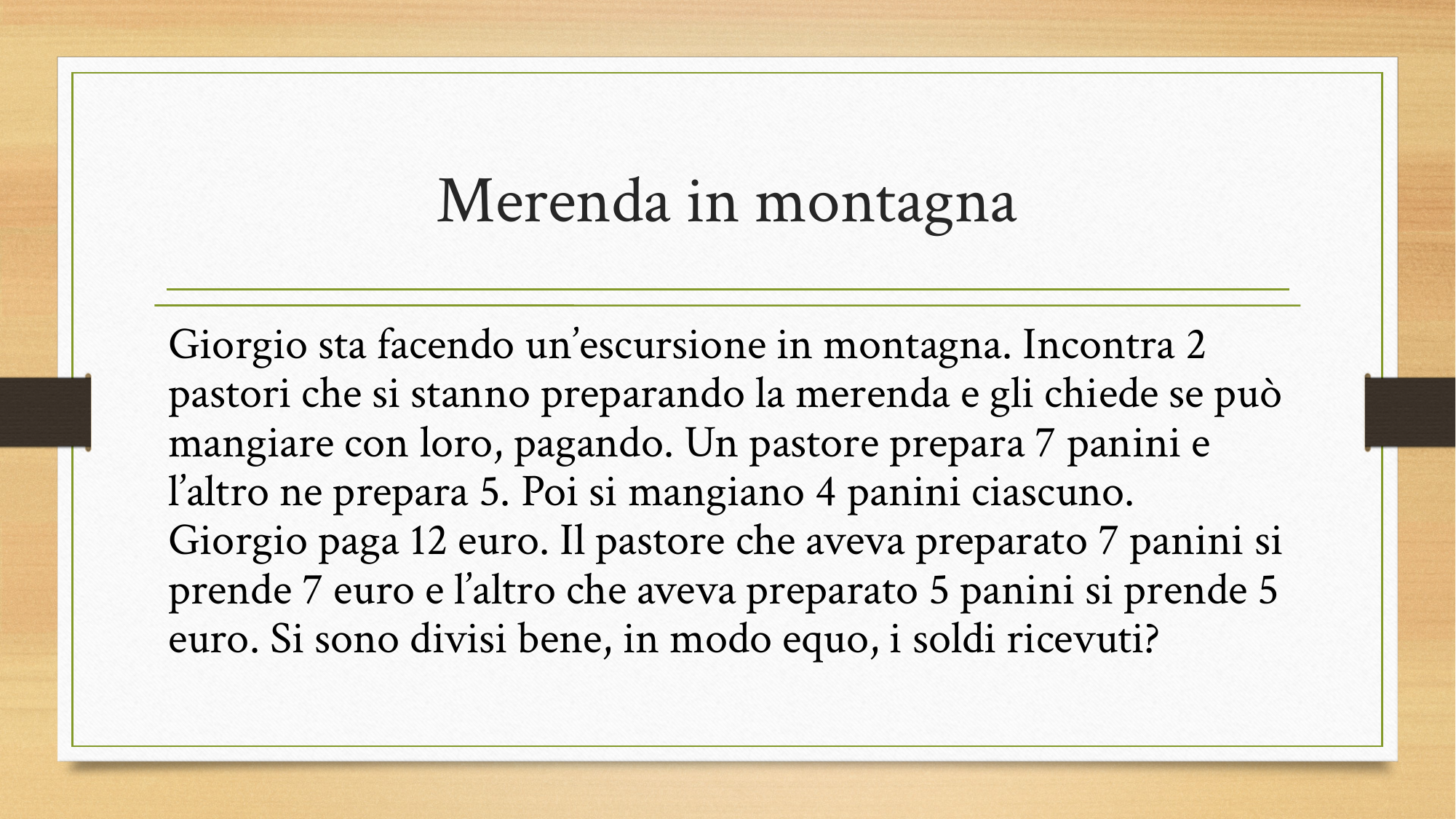

# Merenda in montagna
Giorgio sta facendo un’escursione in montagna. Incontra 2 pastori che si stanno preparando la merenda e gli chiede se può mangiare con loro, pagando. Un pastore prepara 7 panini e l’altro ne prepara 5. Poi si mangiano 4 panini ciascuno. Giorgio paga 12 euro. Il pastore che aveva preparato 7 panini si prende 7 euro e l’altro che aveva preparato 5 panini si prende 5 euro. Si sono divisi bene, in modo equo, i soldi ricevuti?